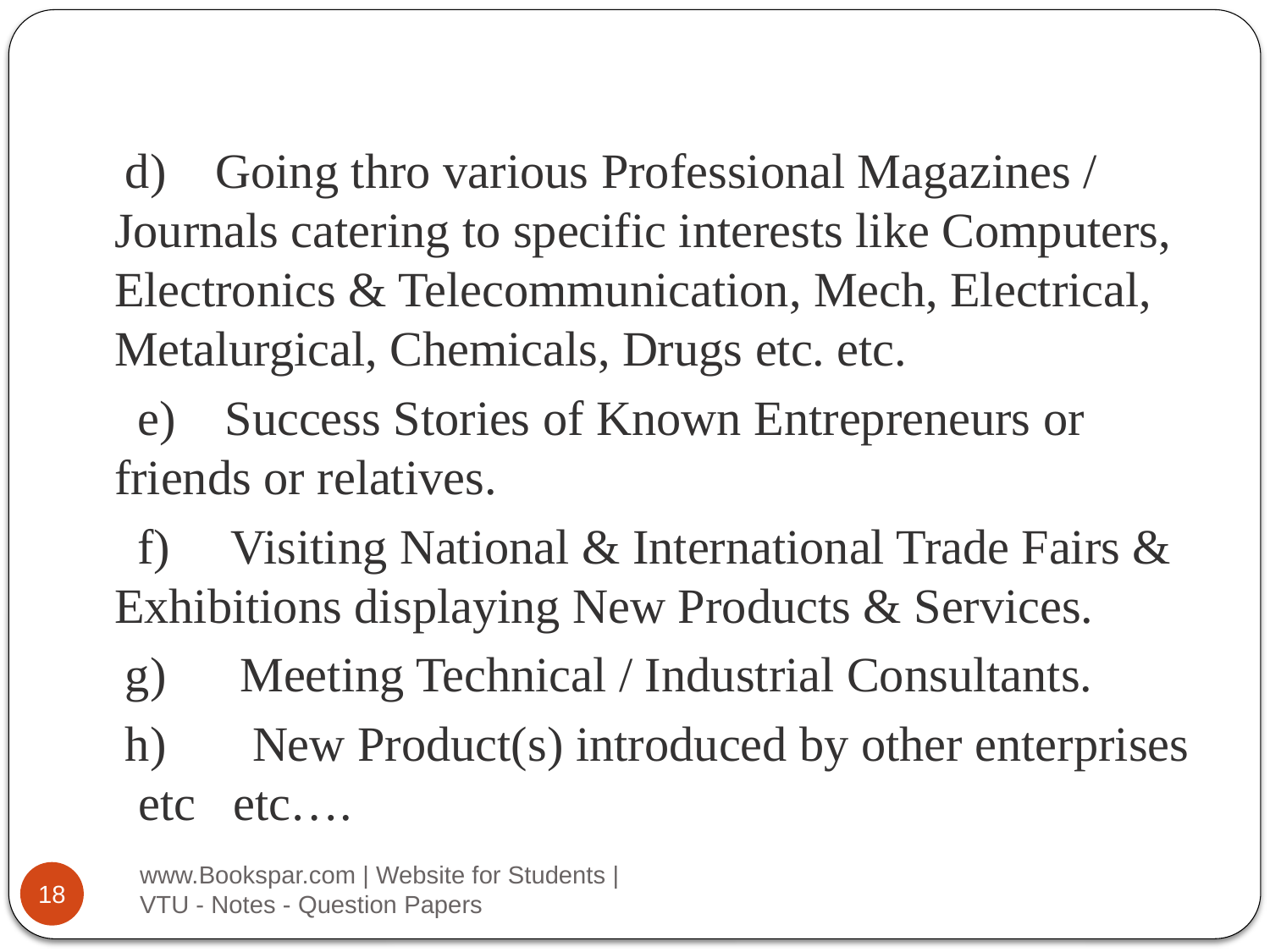

d)    Going thro various Professional Magazines / Journals catering to specific interests like Computers, Electronics & Telecommunication, Mech, Electrical, Metalurgical, Chemicals, Drugs etc. etc.
     e)    Success Stories of Known Entrepreneurs or friends or relatives.
     f)     Visiting National & International Trade Fairs & Exhibitions displaying New Products & Services.
    g)      Meeting Technical / Industrial Consultants.
    h)       New Product(s) introduced by other enterprises   etc   etc….
www.Bookspar.com | Website for Students | VTU - Notes - Question Papers
18